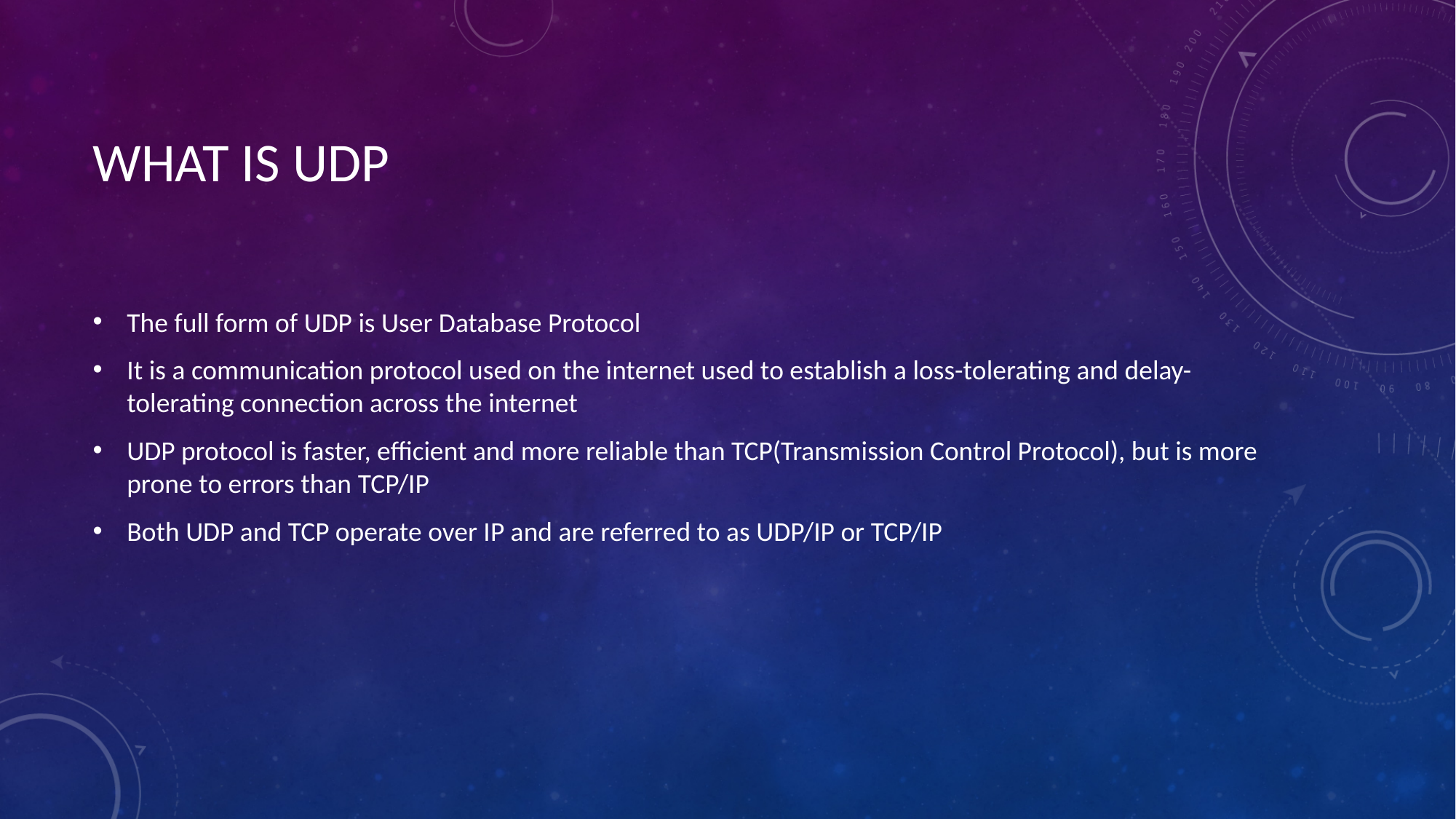

# What is UDP
The full form of UDP is User Database Protocol
It is a communication protocol used on the internet used to establish a loss-tolerating and delay-tolerating connection across the internet
UDP protocol is faster, efficient and more reliable than TCP(Transmission Control Protocol), but is more prone to errors than TCP/IP
Both UDP and TCP operate over IP and are referred to as UDP/IP or TCP/IP